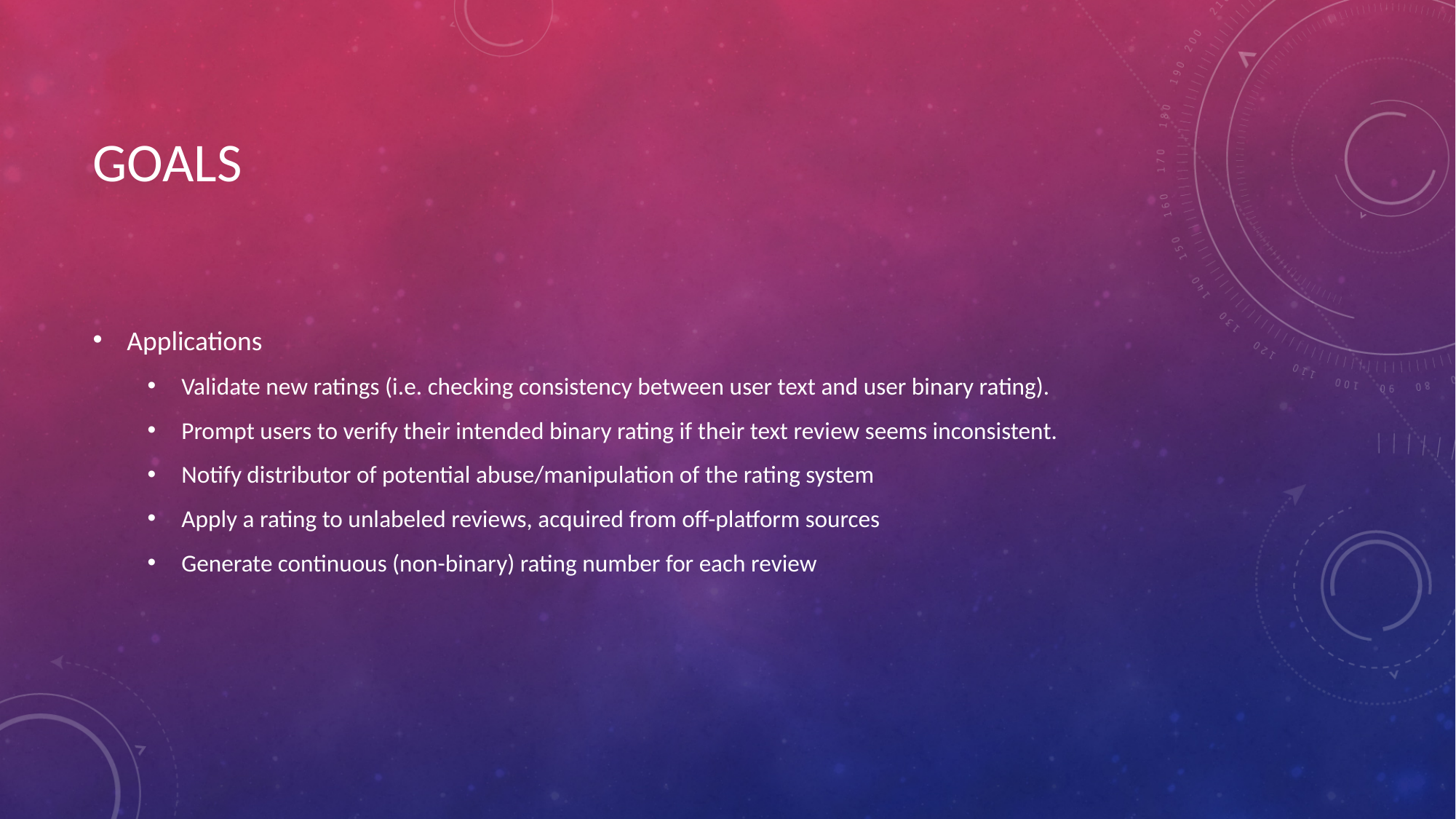

# Goals
Applications
Validate new ratings (i.e. checking consistency between user text and user binary rating).
Prompt users to verify their intended binary rating if their text review seems inconsistent.
Notify distributor of potential abuse/manipulation of the rating system
Apply a rating to unlabeled reviews, acquired from off-platform sources
Generate continuous (non-binary) rating number for each review